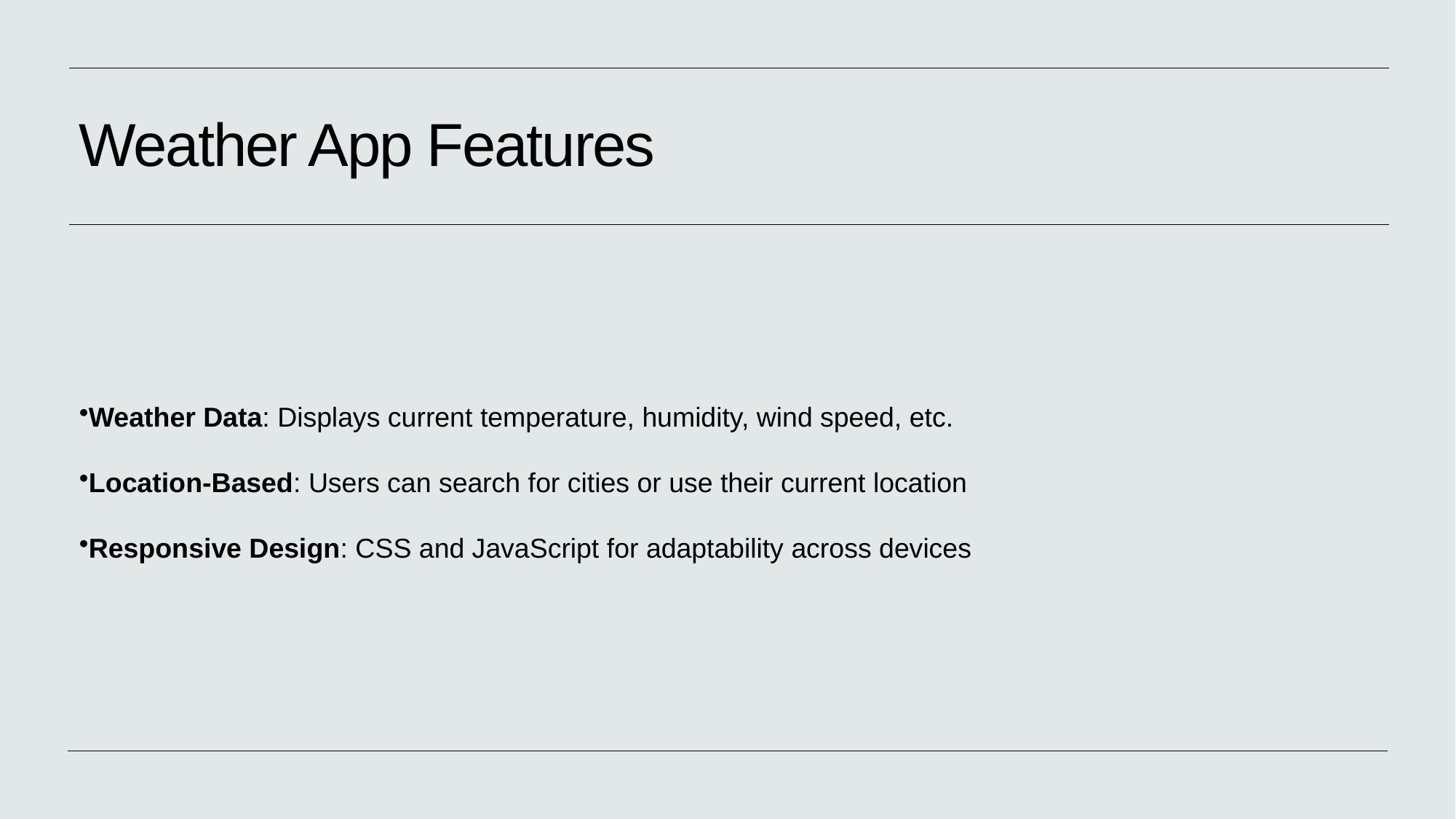

# Weather App Features
Weather Data: Displays current temperature, humidity, wind speed, etc.

Location-Based: Users can search for cities or use their current location

Responsive Design: CSS and JavaScript for adaptability across devices